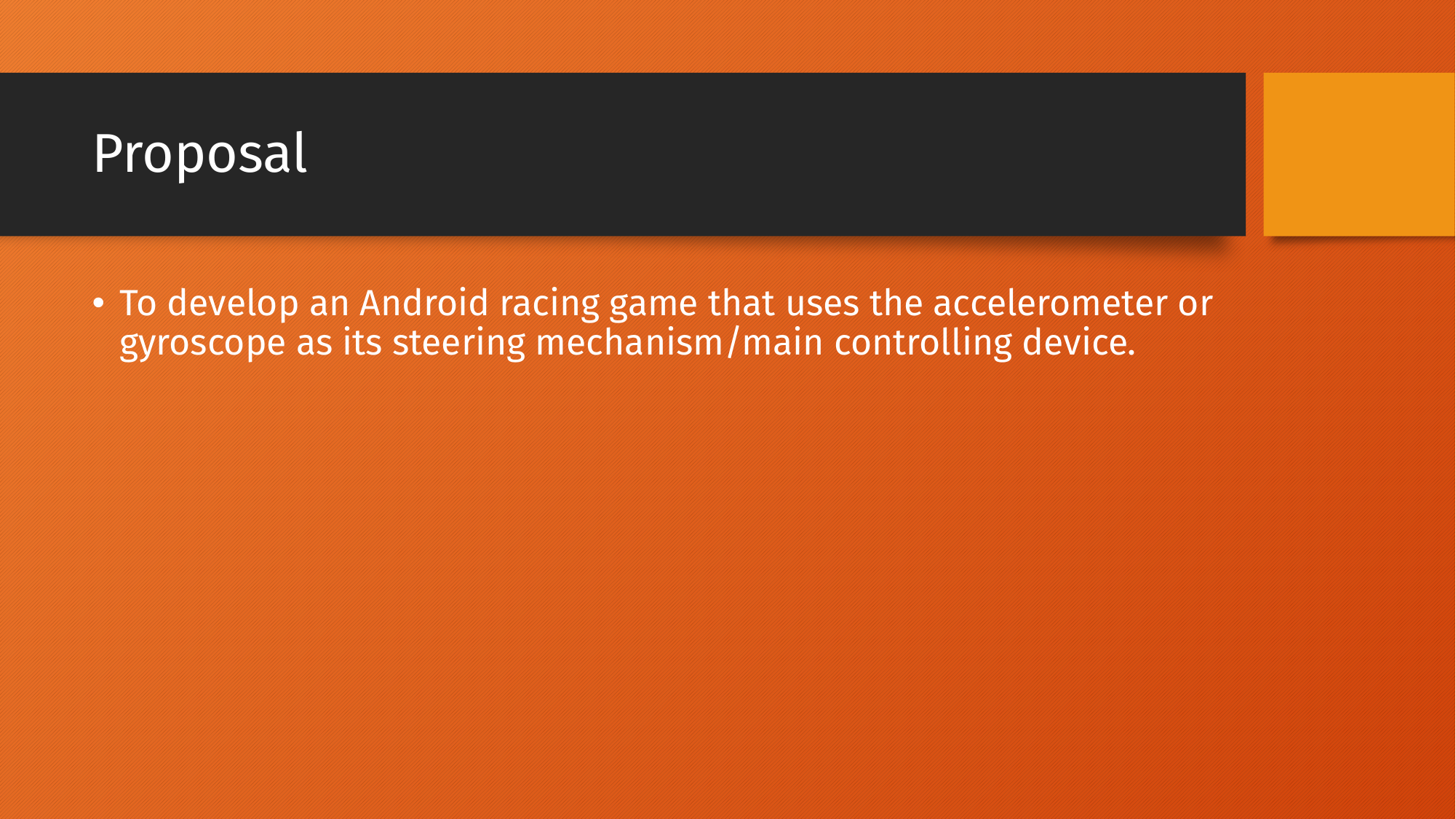

# Proposal
To develop an Android racing game that uses the accelerometer or gyroscope as its steering mechanism/main controlling device.